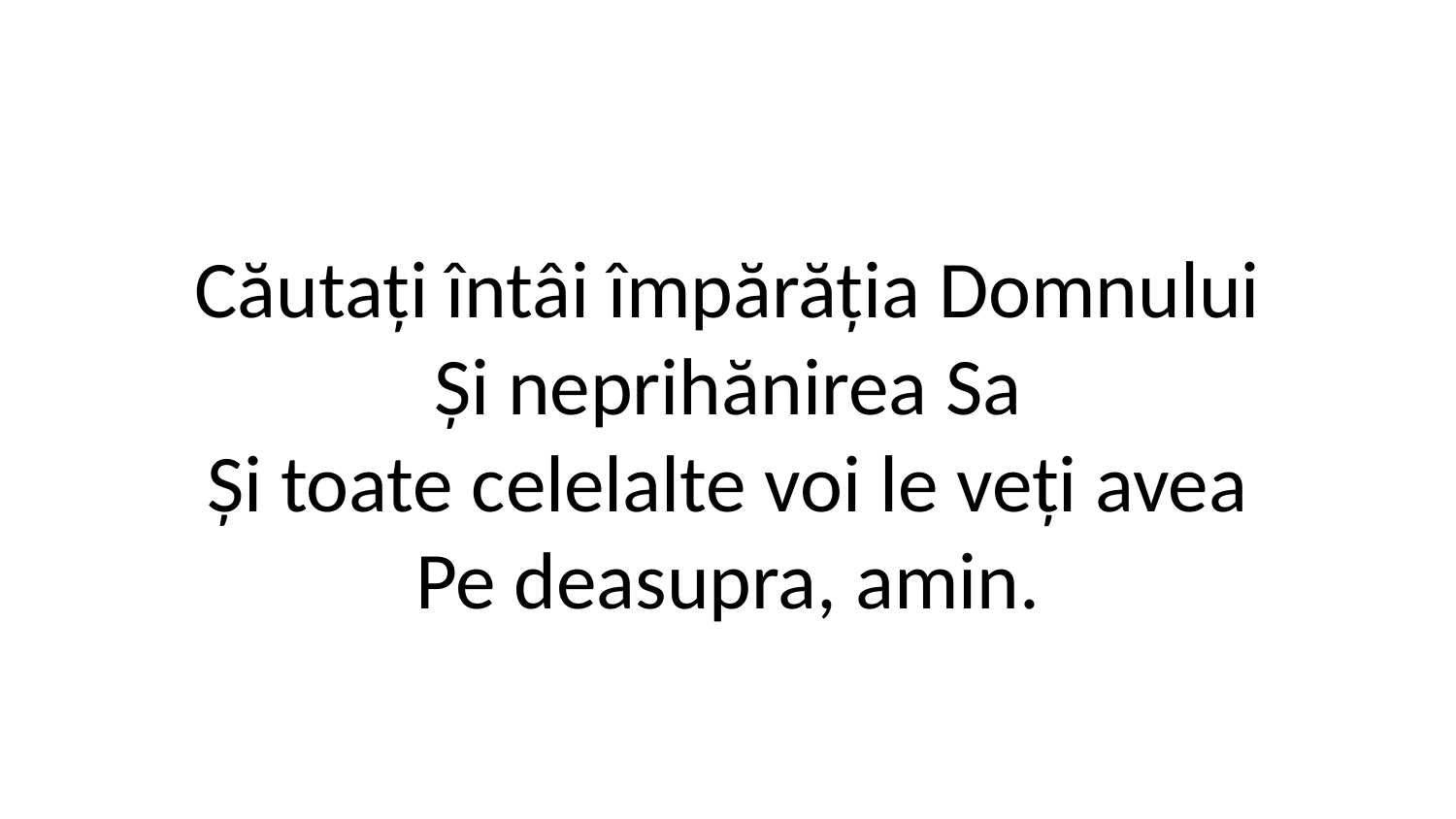

Căutați întâi împărăția Domnului
Și neprihănirea Sa
Și toate celelalte voi le veți avea
Pe deasupra, amin.